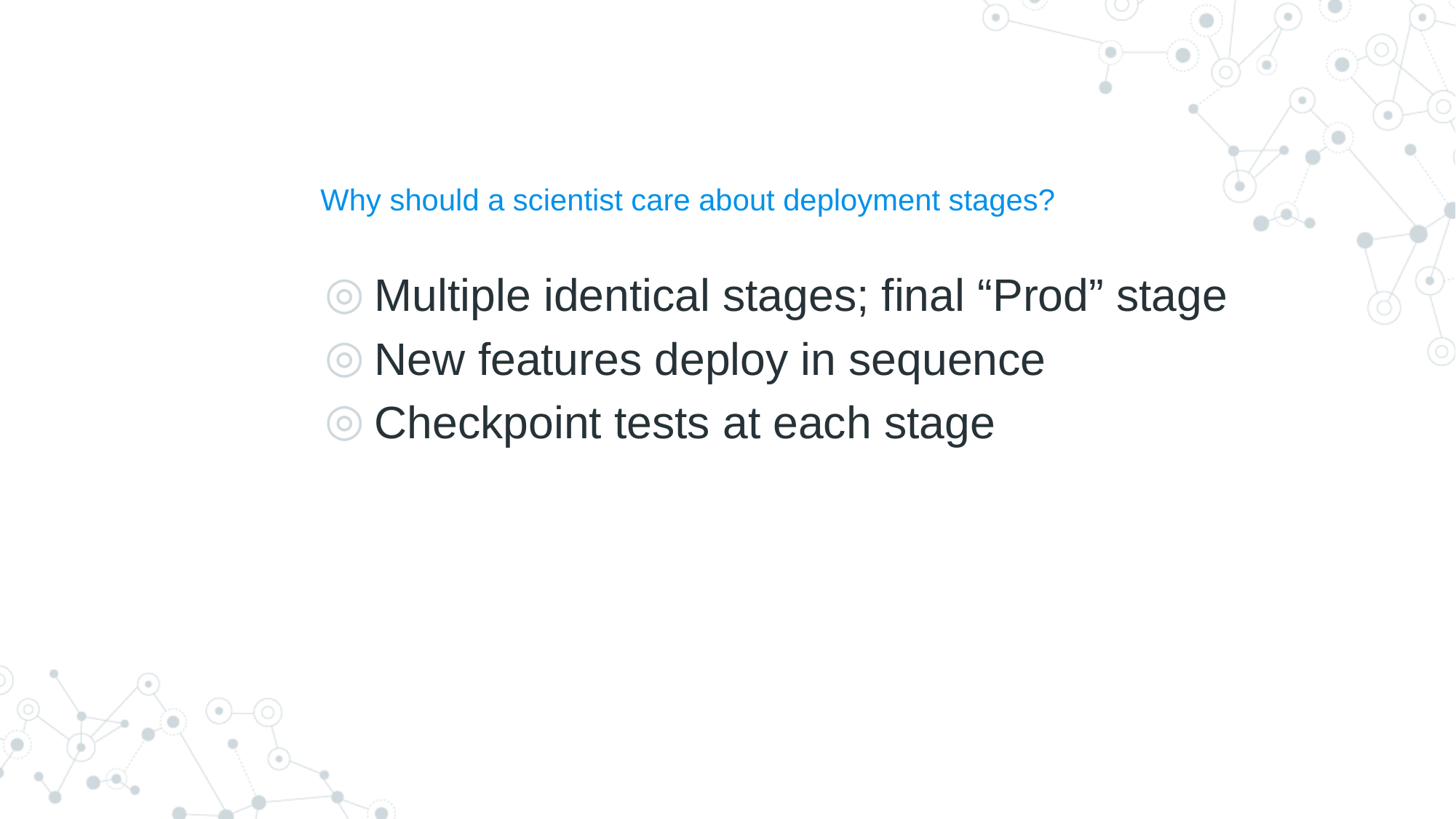

# Why should a scientist care about deployment stages?
Multiple identical stages; final “Prod” stage
New features deploy in sequence
Checkpoint tests at each stage